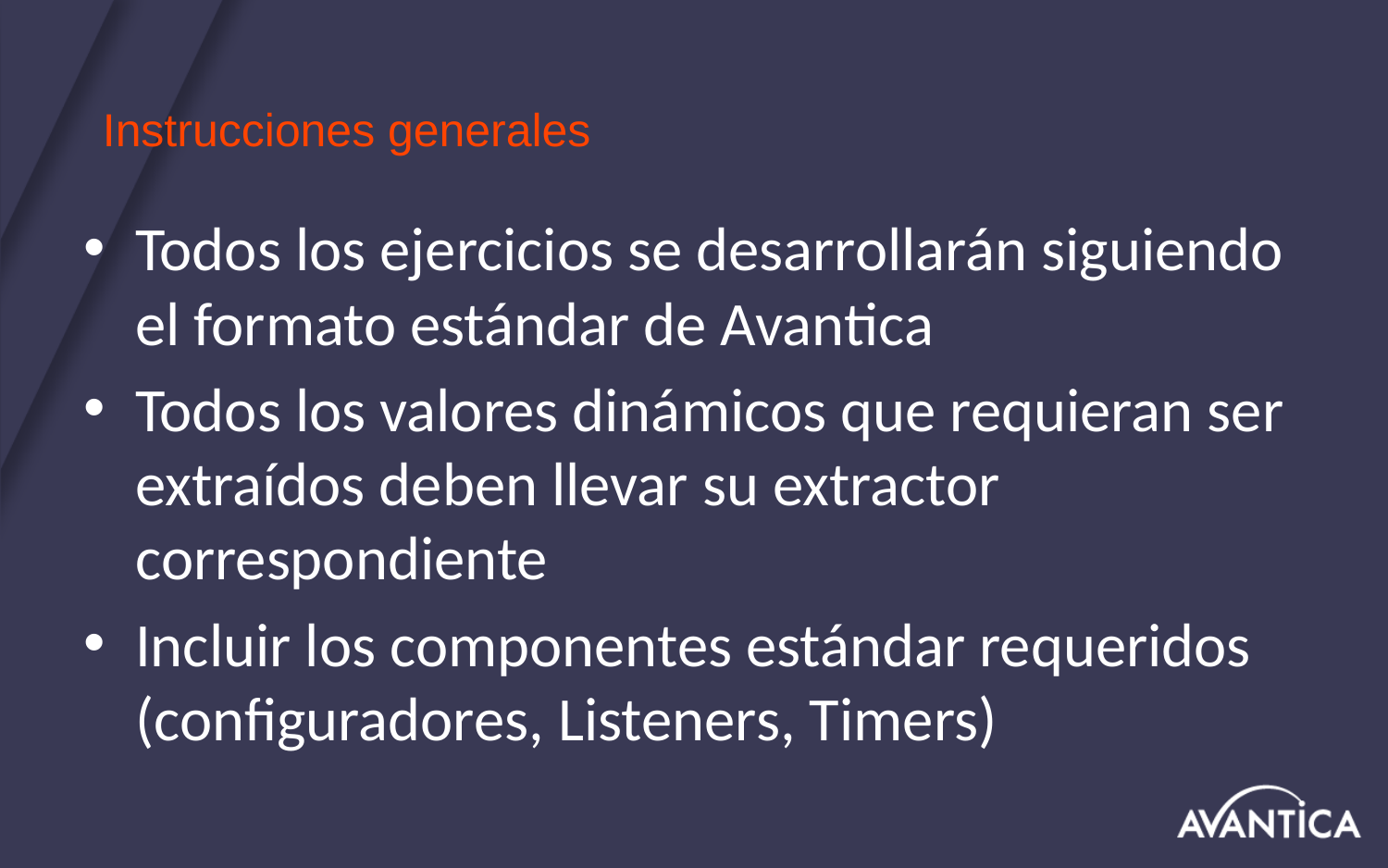

# Instrucciones generales
Todos los ejercicios se desarrollarán siguiendo el formato estándar de Avantica
Todos los valores dinámicos que requieran ser extraídos deben llevar su extractor correspondiente
Incluir los componentes estándar requeridos (configuradores, Listeners, Timers)